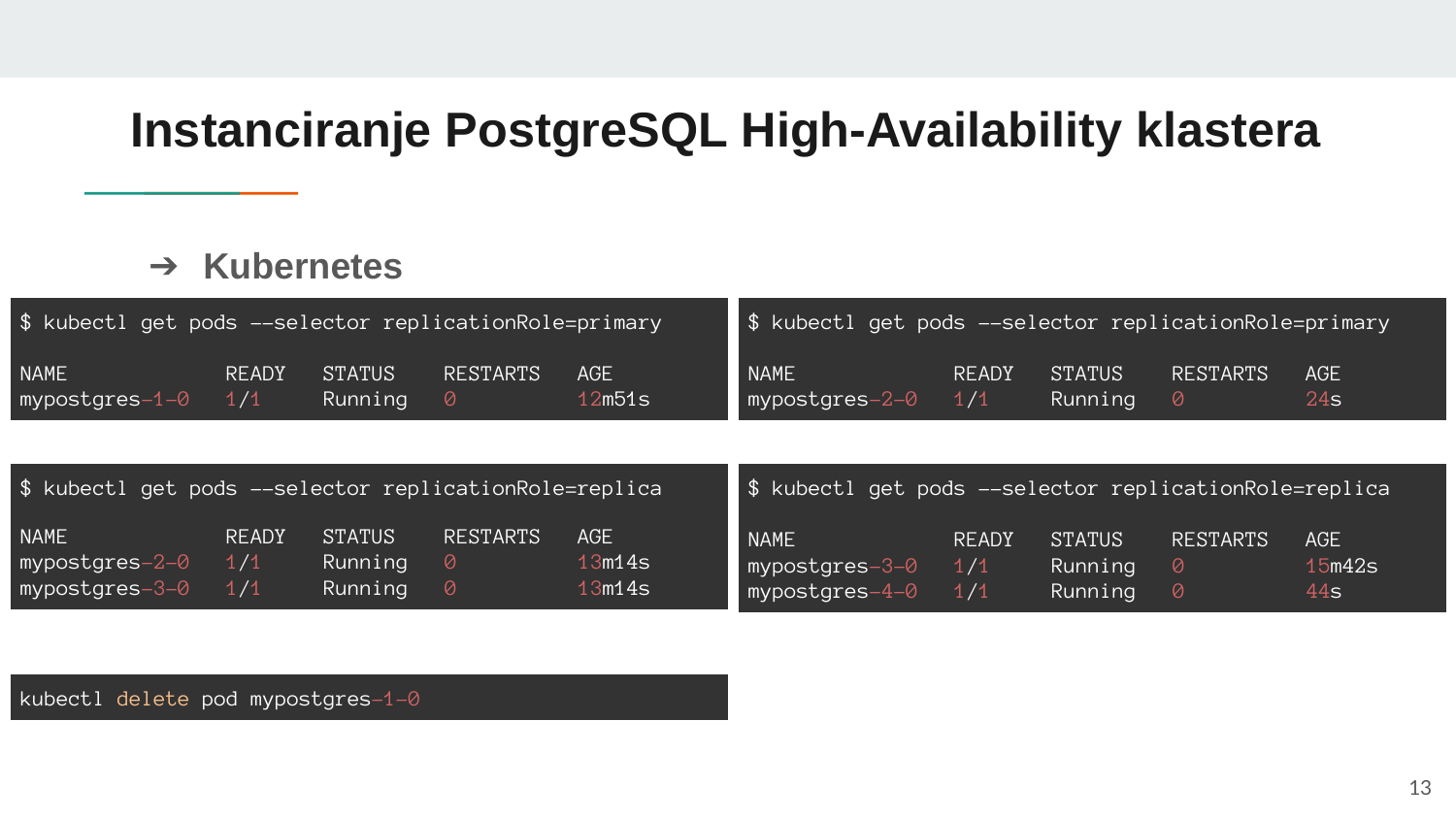

# Instanciranje PostgreSQL High-Availability klastera
Kubernetes
| $ kubectl get pods --selector replicationRole=primary NAME READY STATUS RESTARTS AGE mypostgres-1-0 1/1 Running 0 12m51s |
| --- |
| $ kubectl get pods --selector replicationRole=primary NAME READY STATUS RESTARTS AGE mypostgres-2-0 1/1 Running 0 24s |
| --- |
| $ kubectl get pods --selector replicationRole=replica NAME READY STATUS RESTARTS AGE mypostgres-2-0 1/1 Running 0 13m14s mypostgres-3-0 1/1 Running 0 13m14s |
| --- |
| $ kubectl get pods --selector replicationRole=replica NAME READY STATUS RESTARTS AGE mypostgres-3-0 1/1 Running 0 15m42s mypostgres-4-0 1/1 Running 0 44s |
| --- |
| kubectl delete pod mypostgres-1-0 |
| --- |
13